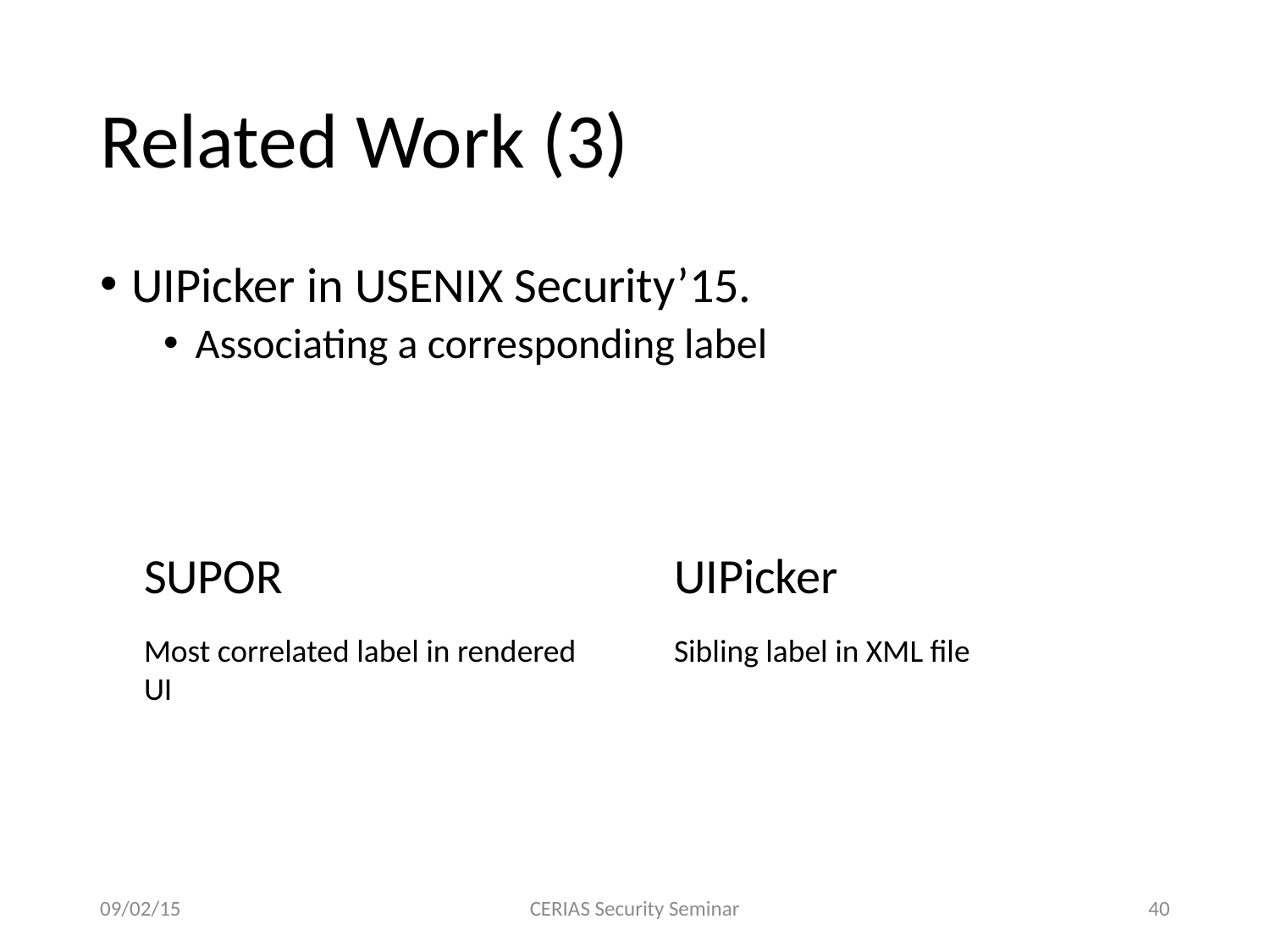

# Related Work (3)
UIPicker in USENIX Security’15.
Associating a corresponding label
SUPOR
UIPicker
Most correlated label in rendered UI
Sibling label in XML file
09/02/15
CERIAS Security Seminar
40